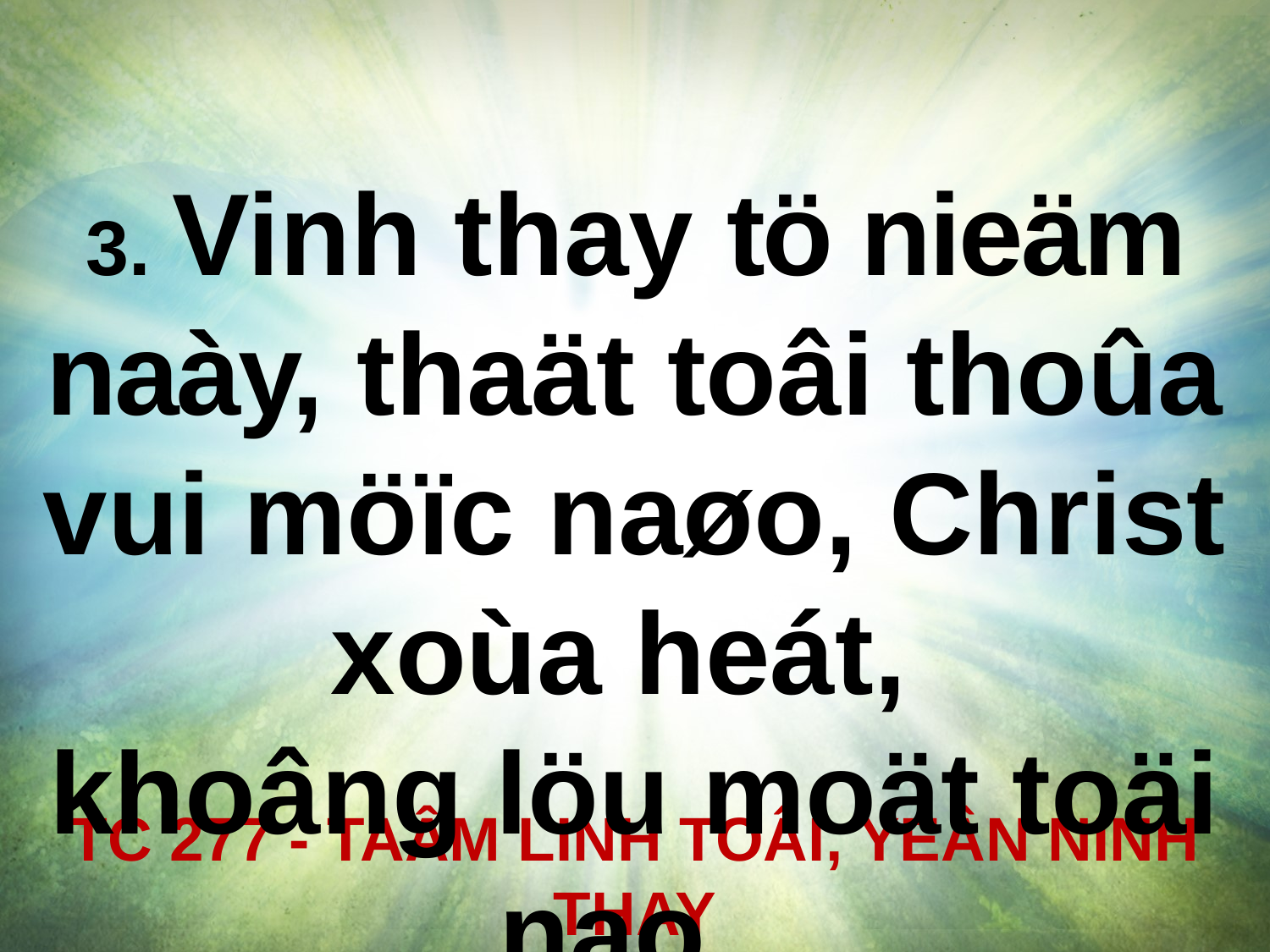

3. Vinh thay tö nieäm naày, thaät toâi thoûa vui möïc naøo, Christ xoùa heát,
khoâng löu moät toäi nao.
TC 277 - TAÂM LINH TOÂI, YEÂN NINH THAY